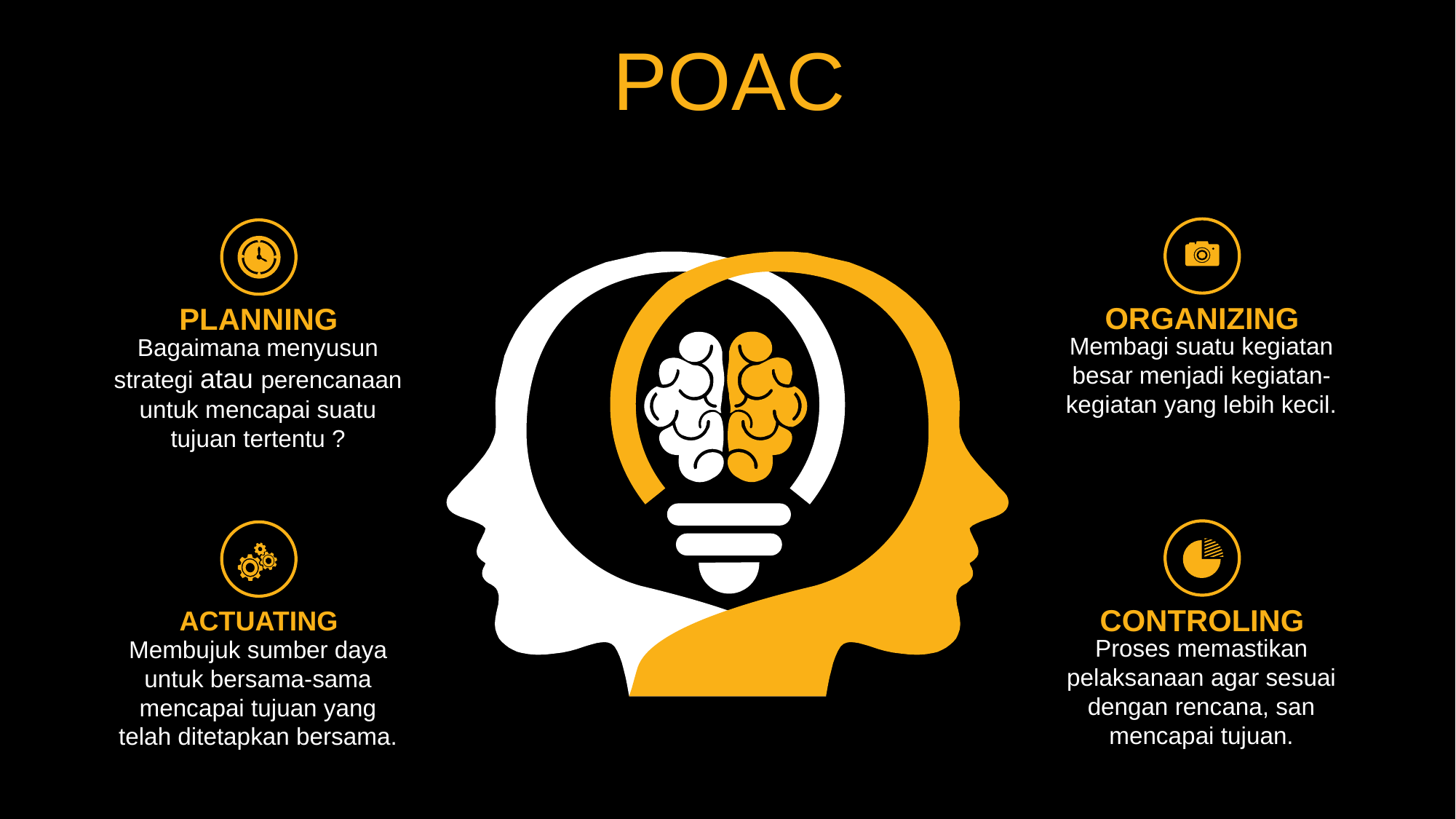

POAC

ORGANIZING
Membagi suatu kegiatan besar menjadi kegiatan-kegiatan yang lebih kecil.
PLANNING
Bagaimana menyusun strategi atau perencanaan untuk mencapai suatu tujuan tertentu ?

CONTROLING
Proses memastikan pelaksanaan agar sesuai dengan rencana, san mencapai tujuan.
ACTUATING
Membujuk sumber daya untuk bersama-sama mencapai tujuan yang telah ditetapkan bersama.